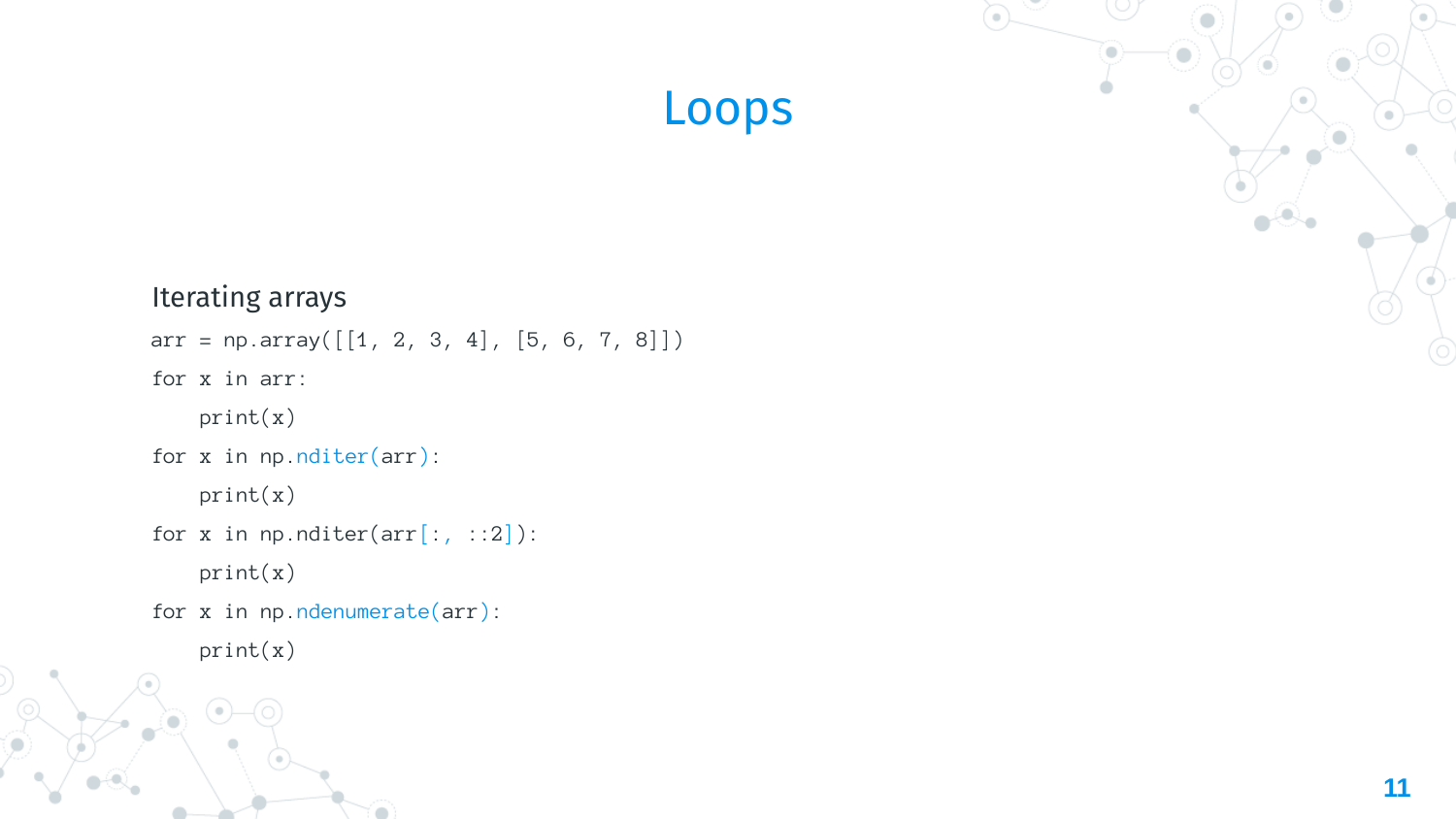

# Loops
Iterating arrays
arr = np.array([[1, 2, 3, 4], [5, 6, 7, 8]])
for x in arr:
    print(x)
for x in np.nditer(arr):
    print(x)
for x in np.nditer(arr[:, ::2]):
    print(x)
for x in np.ndenumerate(arr):
    print(x)
11